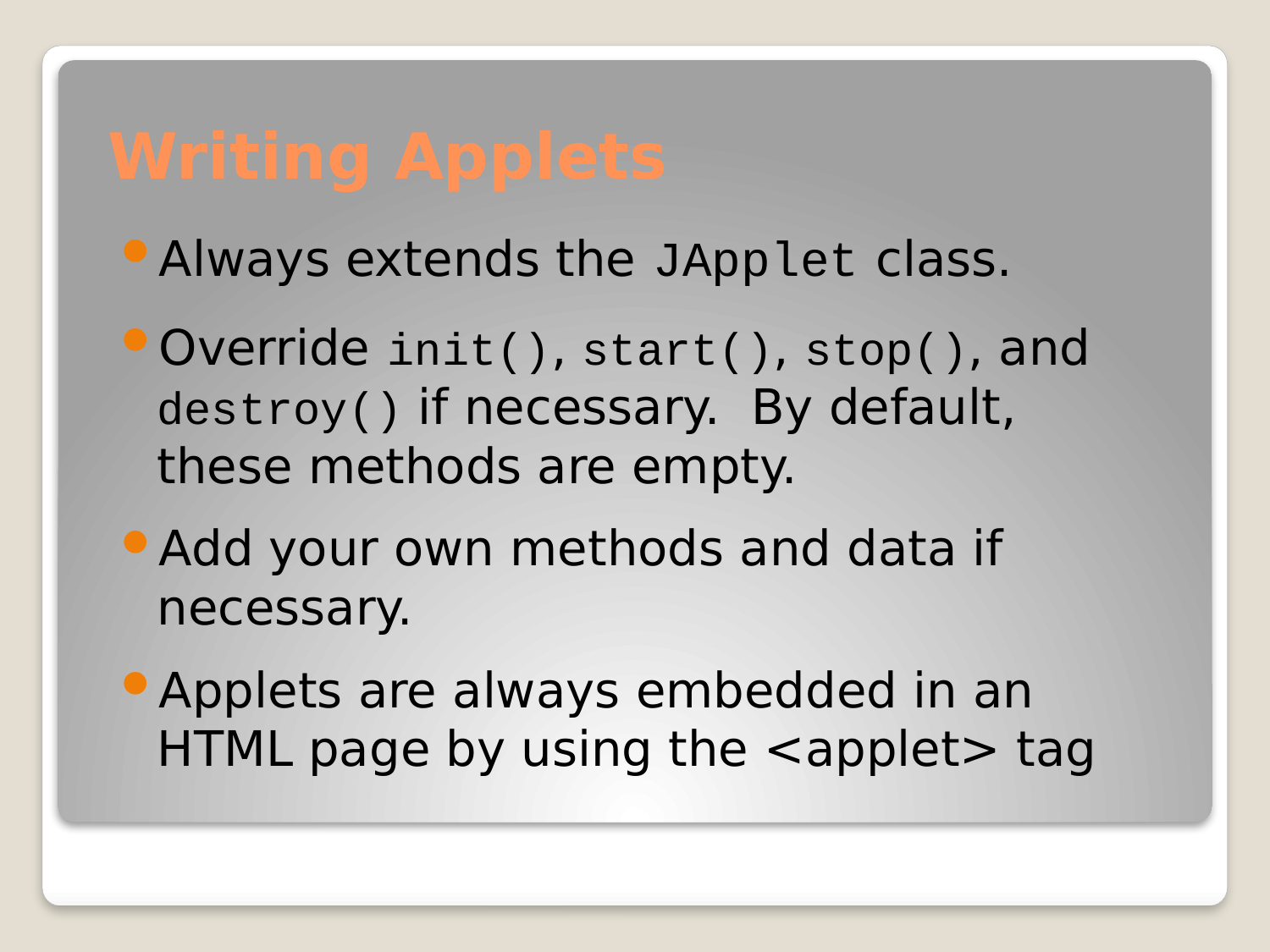

# Writing Applets
Always extends the JApplet class.
Override init(), start(), stop(), and destroy() if necessary.  By default, these methods are empty.
Add your own methods and data if necessary.
Applets are always embedded in an
HTML page by using the <applet> tag